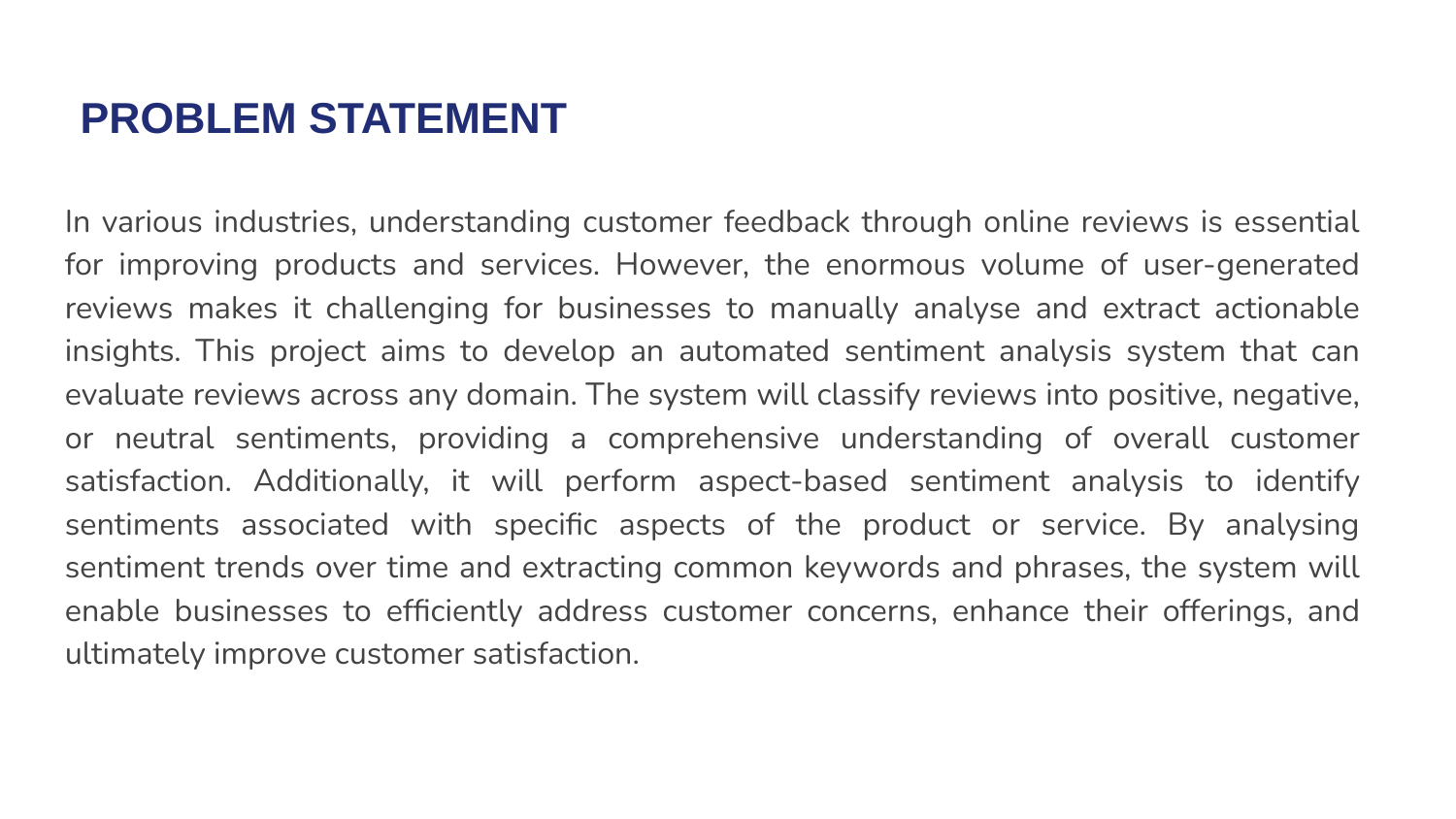

# PROBLEM STATEMENT
In various industries, understanding customer feedback through online reviews is essential for improving products and services. However, the enormous volume of user-generated reviews makes it challenging for businesses to manually analyse and extract actionable insights. This project aims to develop an automated sentiment analysis system that can evaluate reviews across any domain. The system will classify reviews into positive, negative, or neutral sentiments, providing a comprehensive understanding of overall customer satisfaction. Additionally, it will perform aspect-based sentiment analysis to identify sentiments associated with specific aspects of the product or service. By analysing sentiment trends over time and extracting common keywords and phrases, the system will enable businesses to efficiently address customer concerns, enhance their offerings, and ultimately improve customer satisfaction.